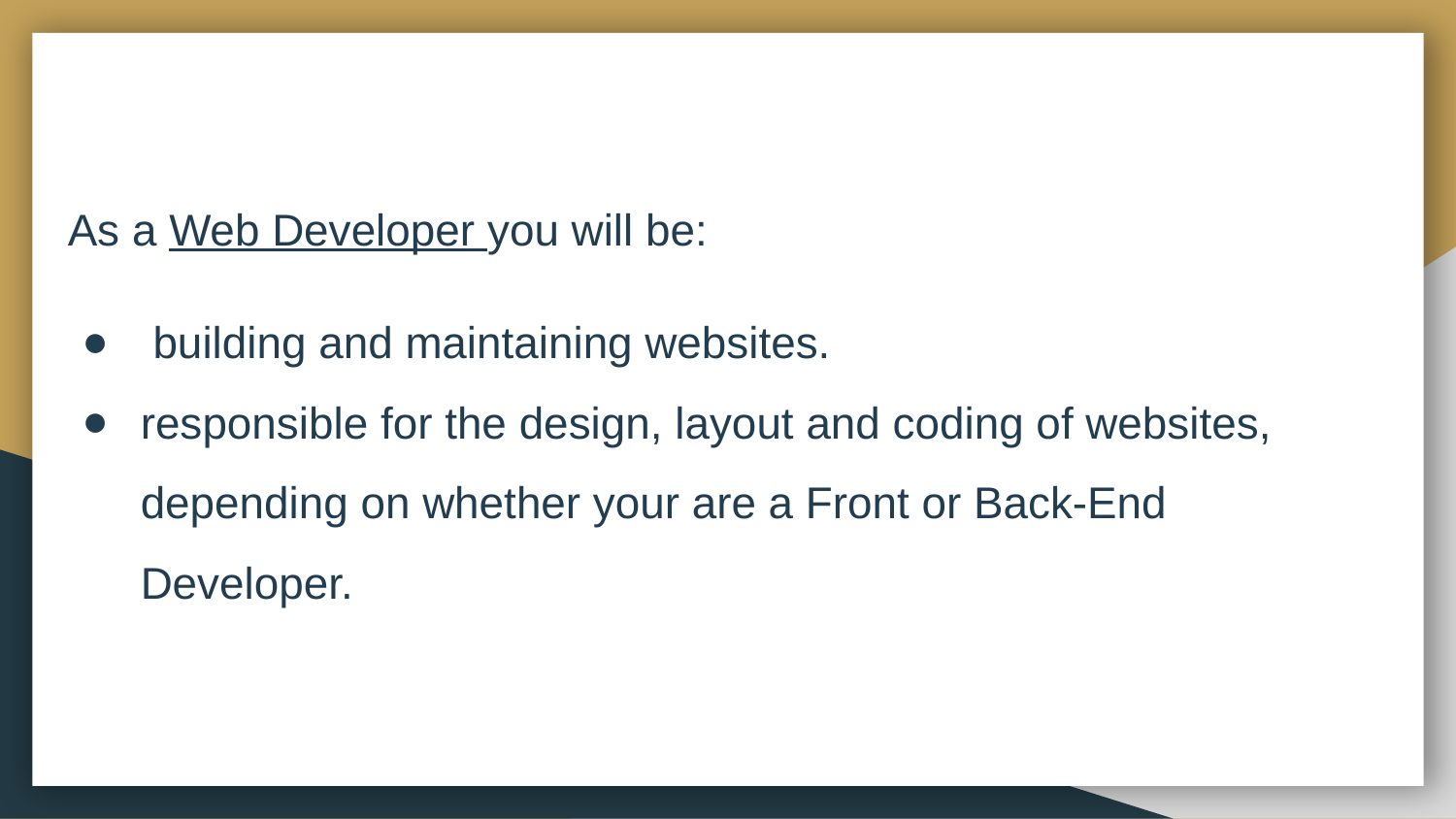

As a Web Developer you will be:
 building and maintaining websites.
responsible for the design, layout and coding of websites, depending on whether your are a Front or Back-End Developer.